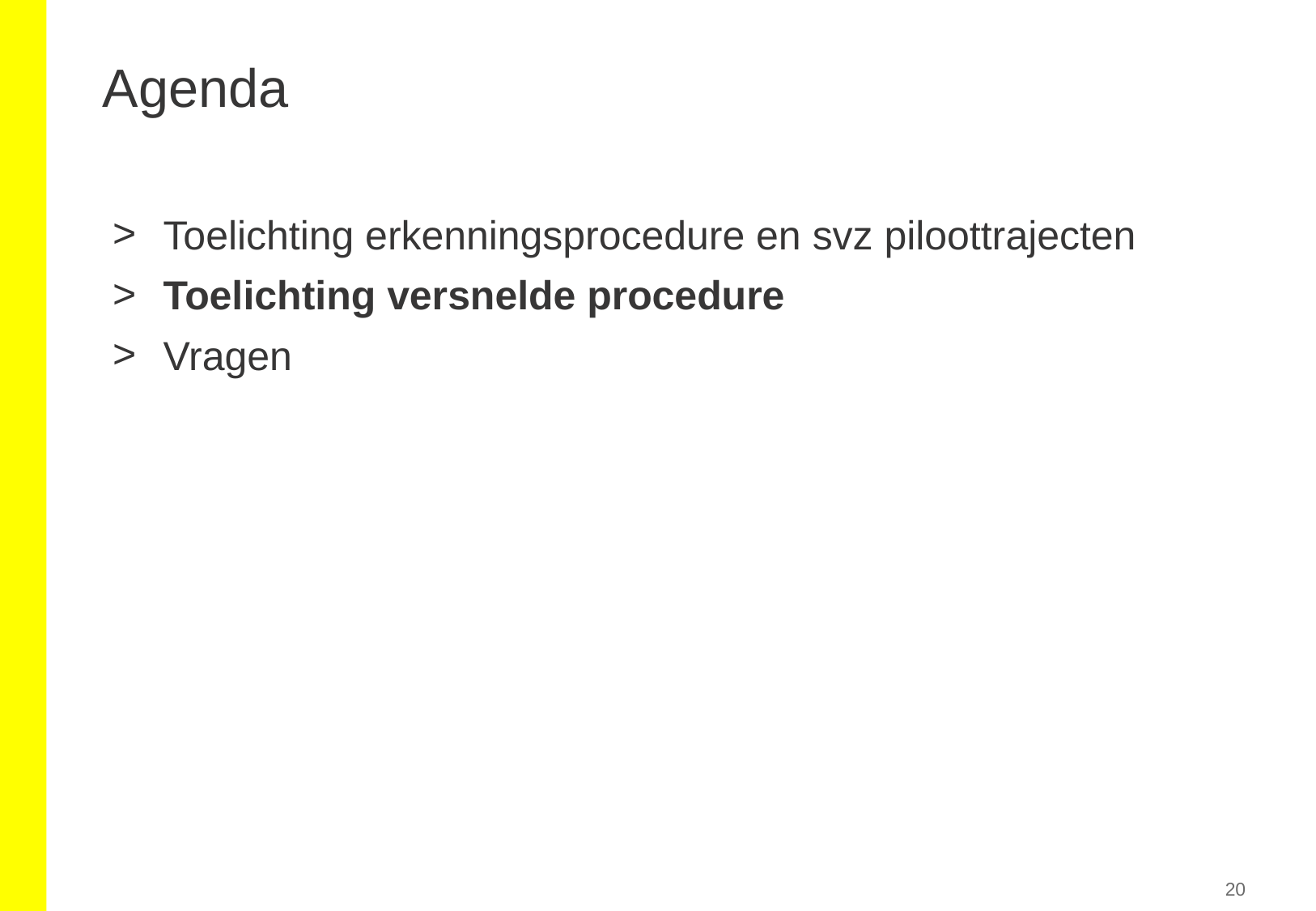

# Agenda
Toelichting erkenningsprocedure en svz piloottrajecten
Toelichting versnelde procedure
Vragen

20